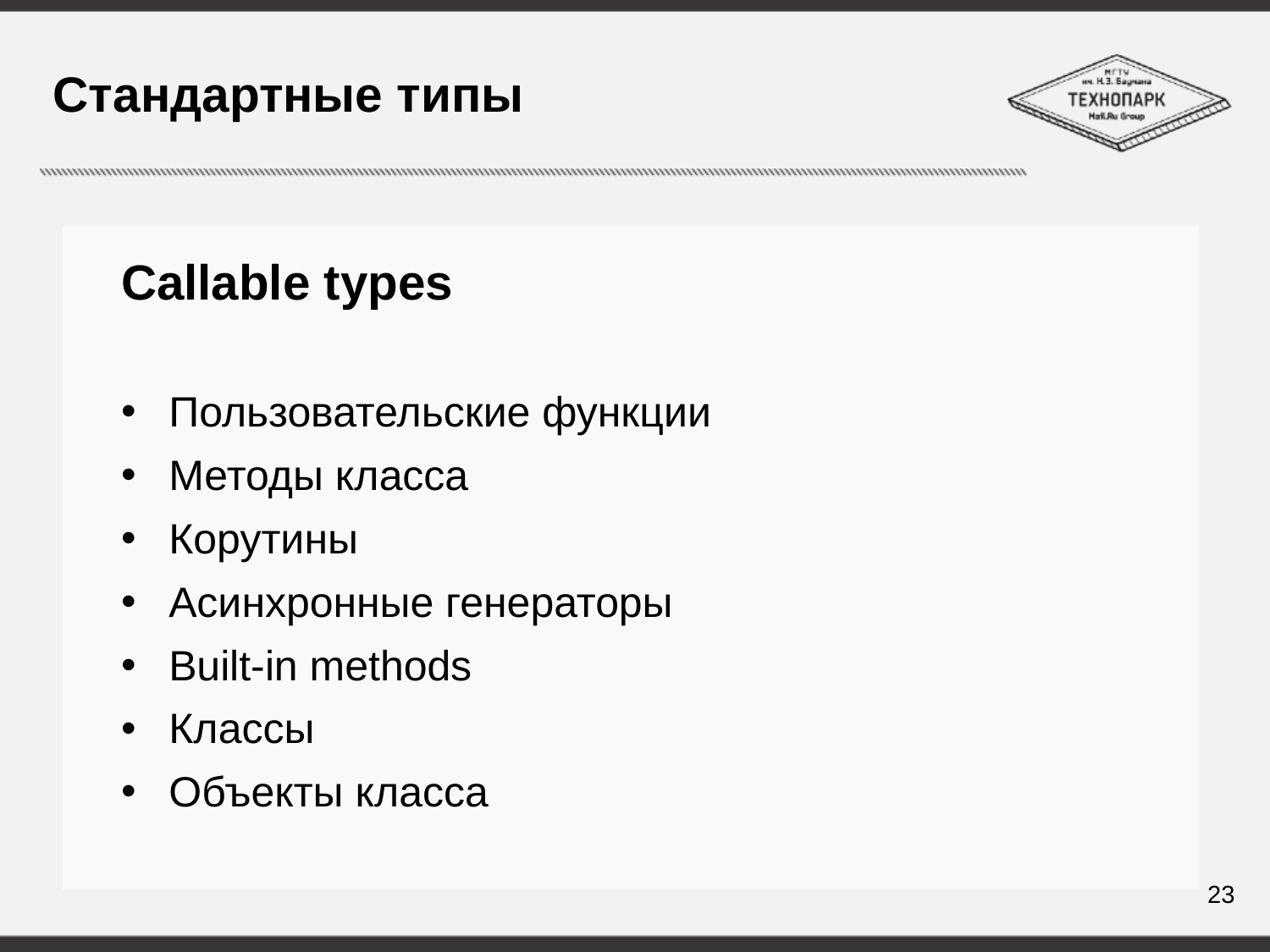

# Стандартные типы
Callable types

Пользовательские функции
Методы класса
Корутины
Асинхронные генераторы
Built-in methods
Классы
Объекты класса
23